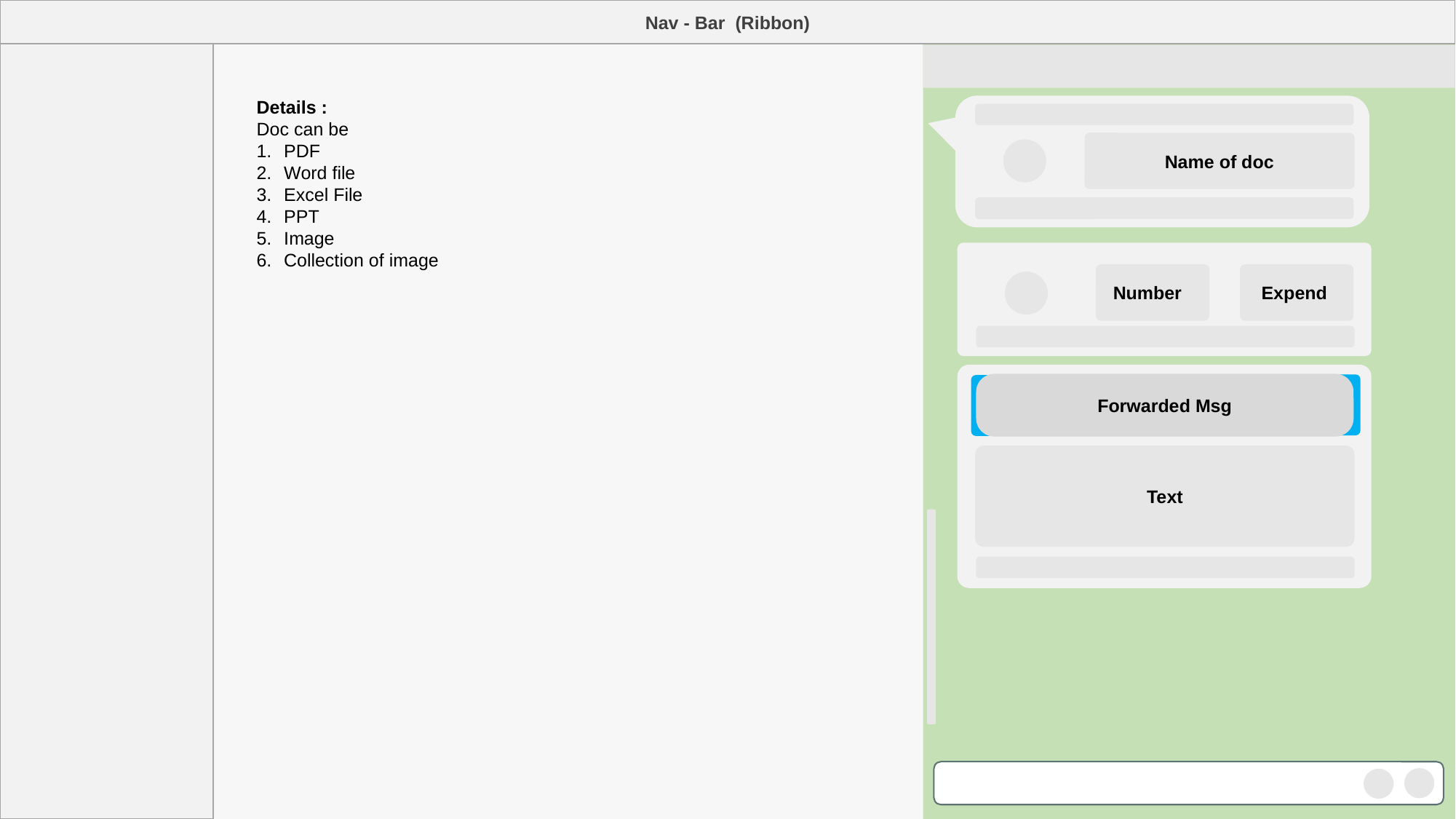

Nav - Bar  (Ribbon)

Details :
Doc can be
PDF
Word file
Excel File
PPT
Image
Collection of image

Name of doc

Number
Expend

Forwarded Msg

Text